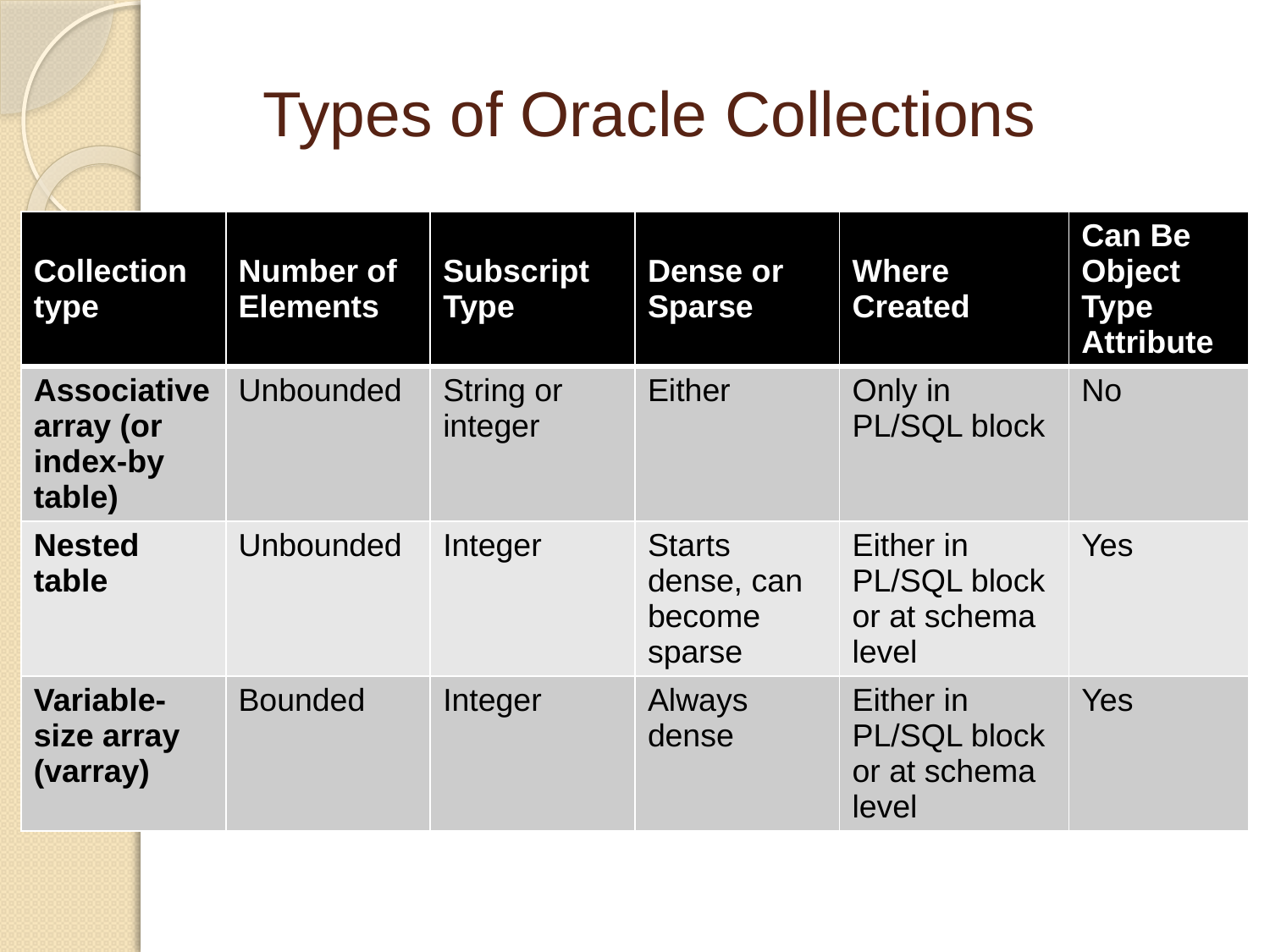

# Types of Oracle Collections
| Collection type | Number of Elements | Subscript Type | Dense or Sparse | Where Created | Can Be Object Type Attribute |
| --- | --- | --- | --- | --- | --- |
| Associative array (or index-by table) | Unbounded | String or integer | Either | Only in PL/SQL block | No |
| Nested table | Unbounded | Integer | Starts dense, can become sparse | Either in PL/SQL block or at schema level | Yes |
| Variable-size array (varray) | Bounded | Integer | Always dense | Either in PL/SQL block or at schema level | Yes |